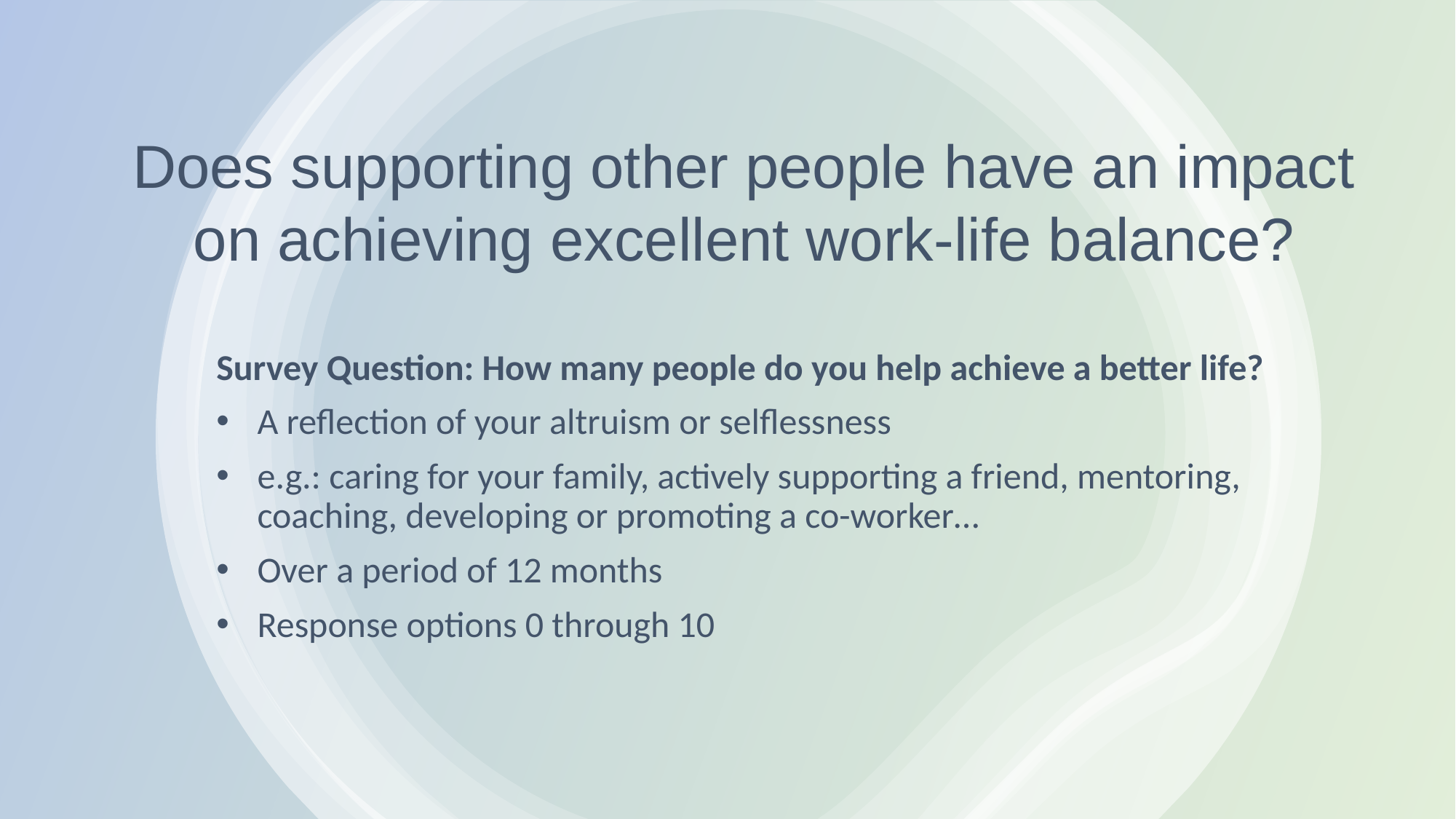

# Does supporting other people have an impact on achieving excellent work-life balance?
Survey Question: How many people do you help achieve a better life?
A reflection of your altruism or selflessness
e.g.: caring for your family, actively supporting a friend, mentoring, coaching, developing or promoting a co-worker…
Over a period of 12 months
Response options 0 through 10